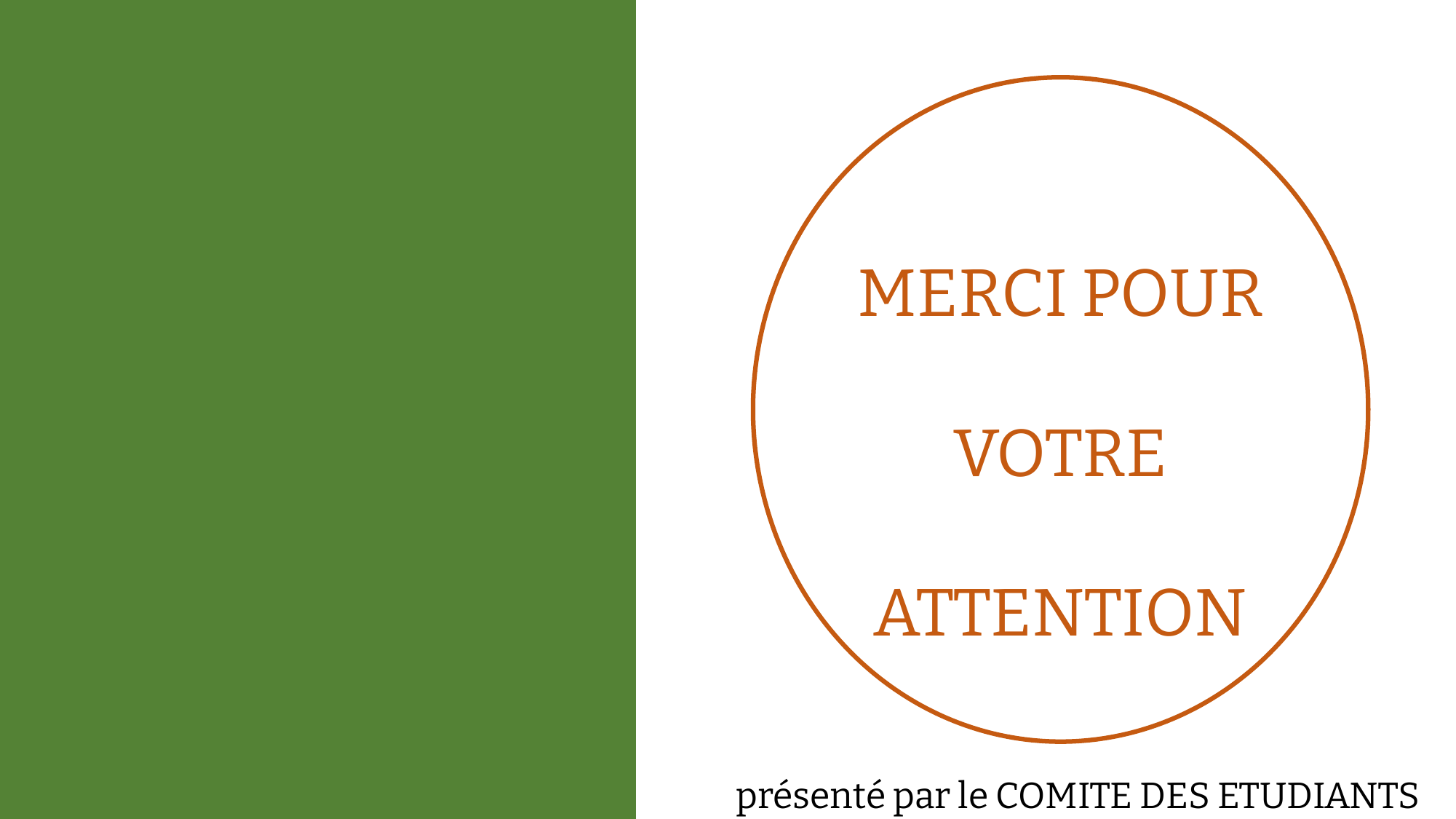

MERCI POUR VOTRE ATTENTION
présenté par le COMITE DES ETUDIANTS